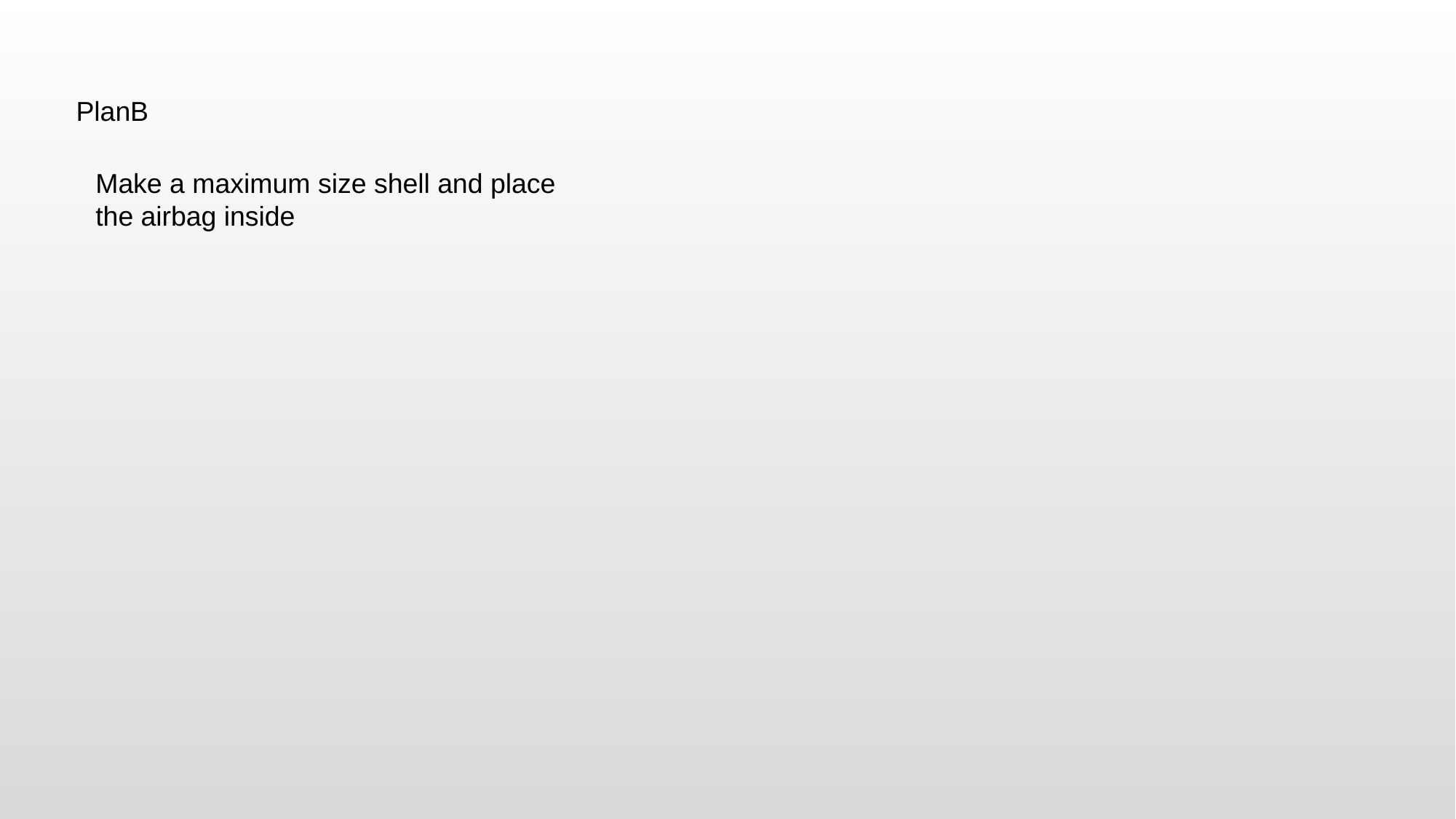

PlanB
Make a maximum size shell and place the airbag inside